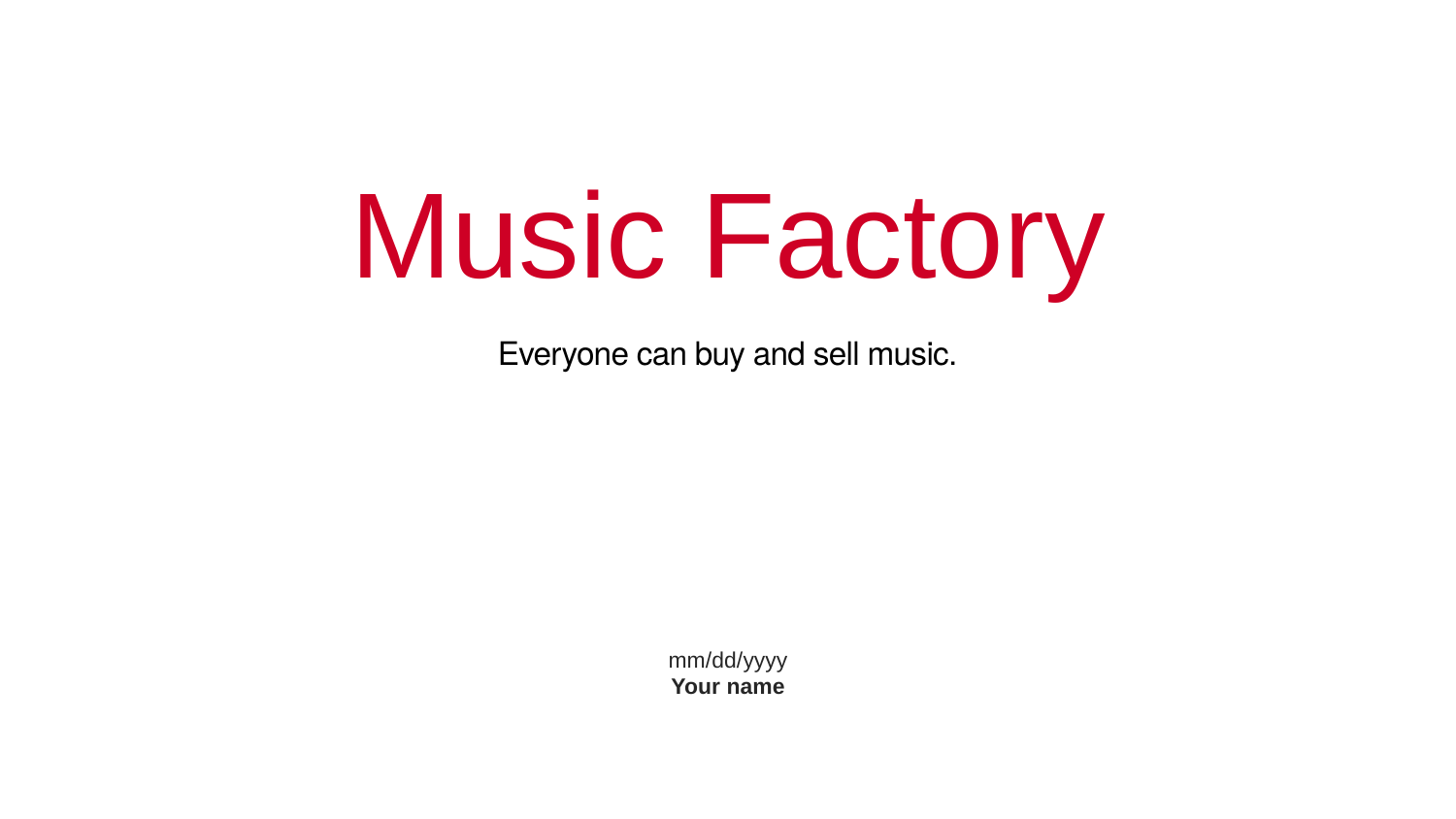

Music Factory
Everyone can buy and sell music.
mm/dd/yyyy
Your name